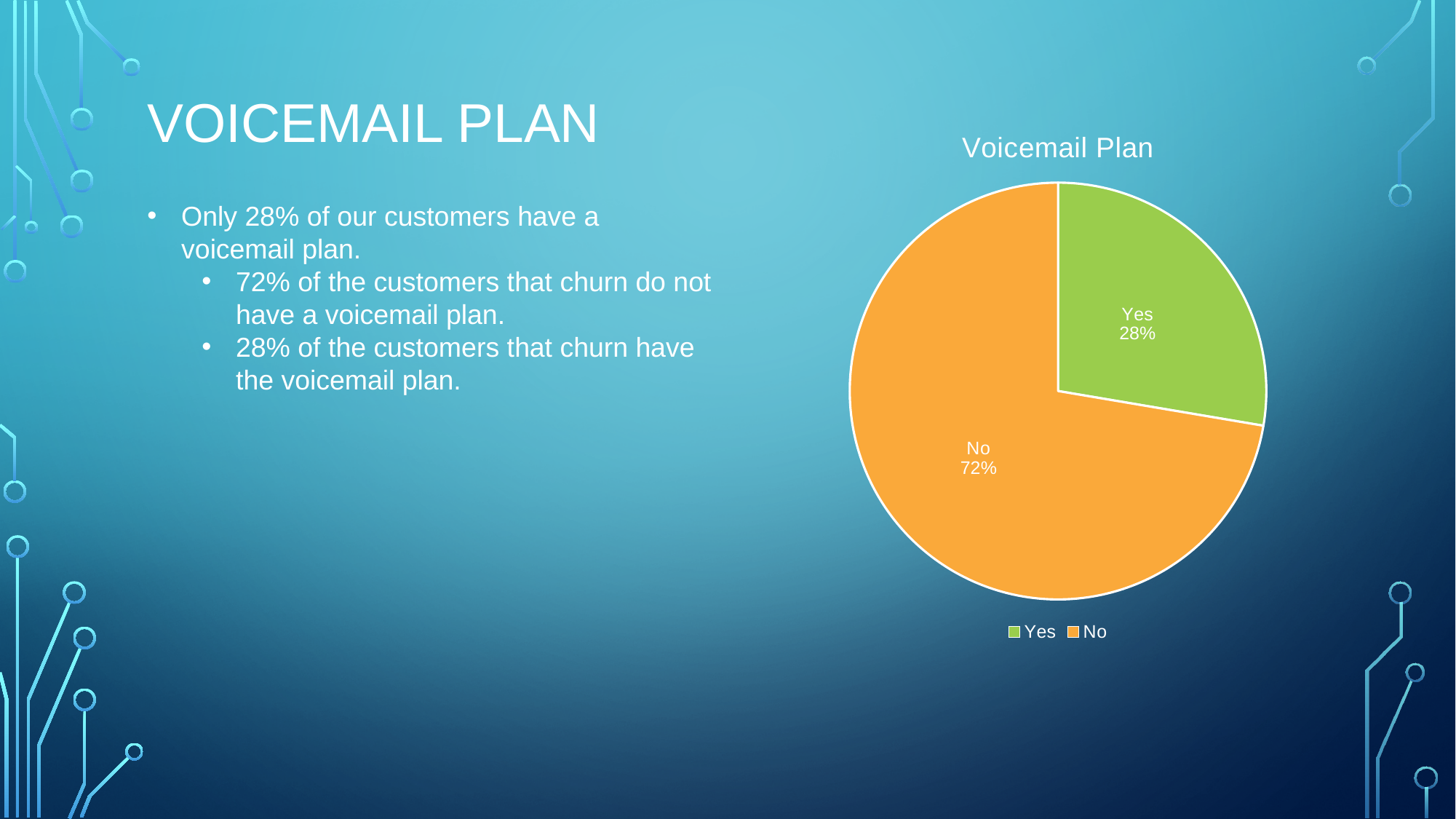

# Voicemail plan

### Chart:

| Category | Voicemail Plan |
|---|---|
| Yes | 922.0 |
| No | 2411.0 |
Only 28% of our customers have a voicemail plan.
72% of the customers that churn do not have a voicemail plan.
28% of the customers that churn have the voicemail plan.